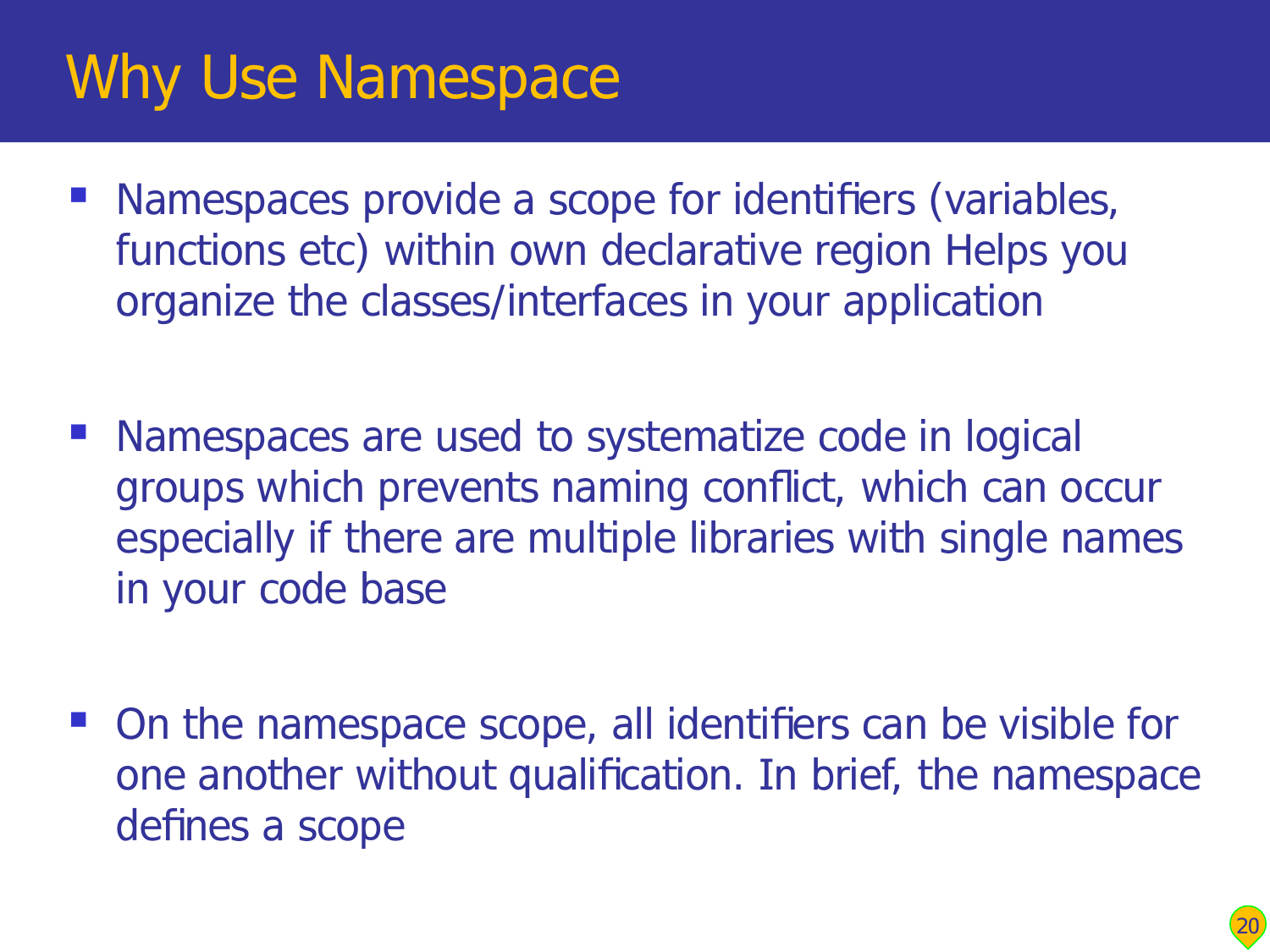

# Why Use Namespace
Namespaces provide a scope for identifiers (variables, functions etc) within own declarative region Helps you organize the classes/interfaces in your application

Namespaces are used to systematize code in logical groups which prevents naming conflict, which can occur especially if there are multiple libraries with single names in your code base

On the namespace scope, all identifiers can be visible for one another without qualification. In brief, the namespace defines a scope
20